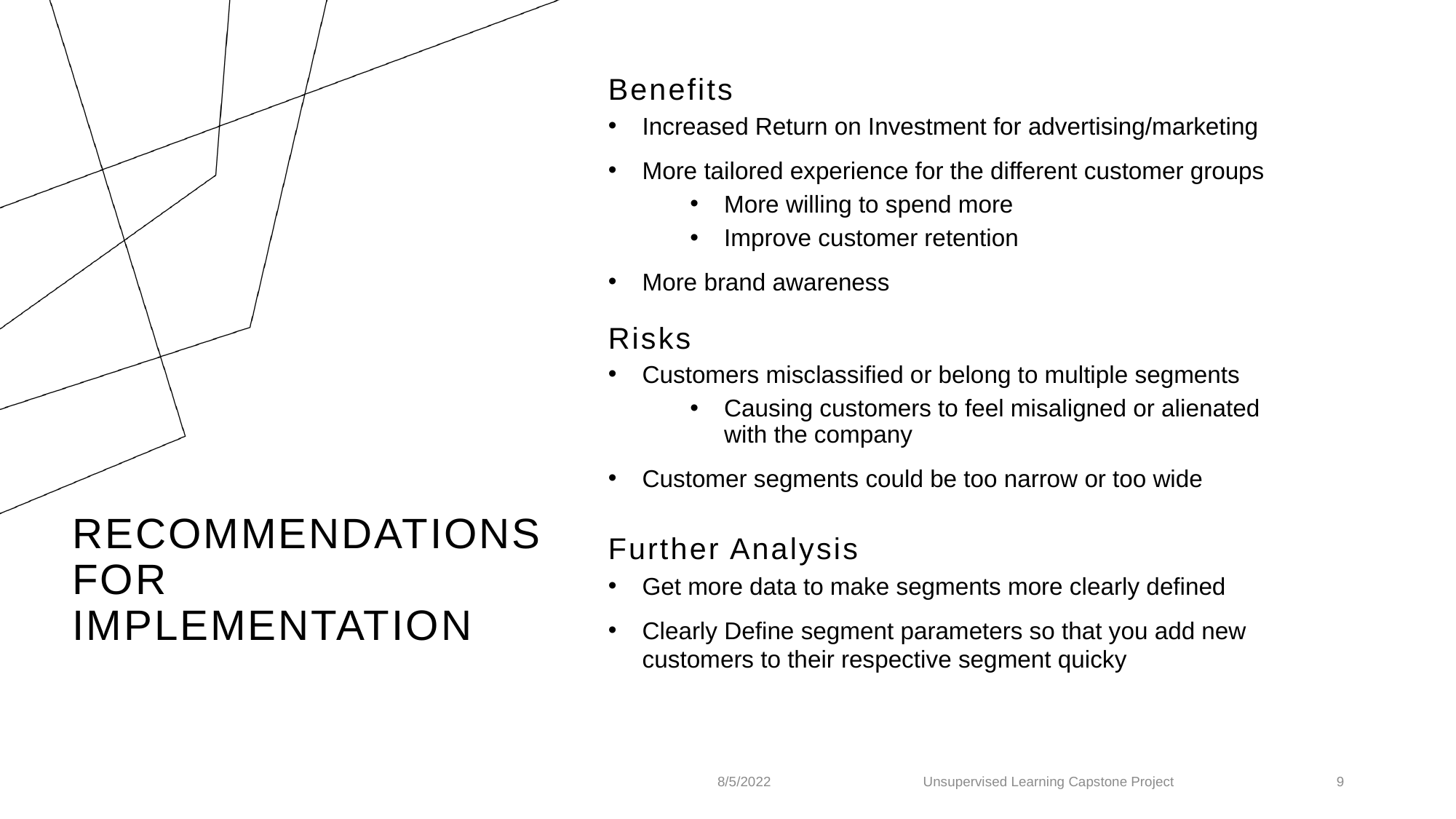

Benefits
Increased Return on Investment for advertising/marketing
More tailored experience for the different customer groups
More willing to spend more
Improve customer retention
More brand awareness
Risks
Customers misclassified or belong to multiple segments
Causing customers to feel misaligned or alienated with the company
Customer segments could be too narrow or too wide
# Recommendations for Implementation
Further Analysis
Get more data to make segments more clearly defined
Clearly Define segment parameters so that you add new customers to their respective segment quicky
8/5/2022
Unsupervised Learning Capstone Project
9